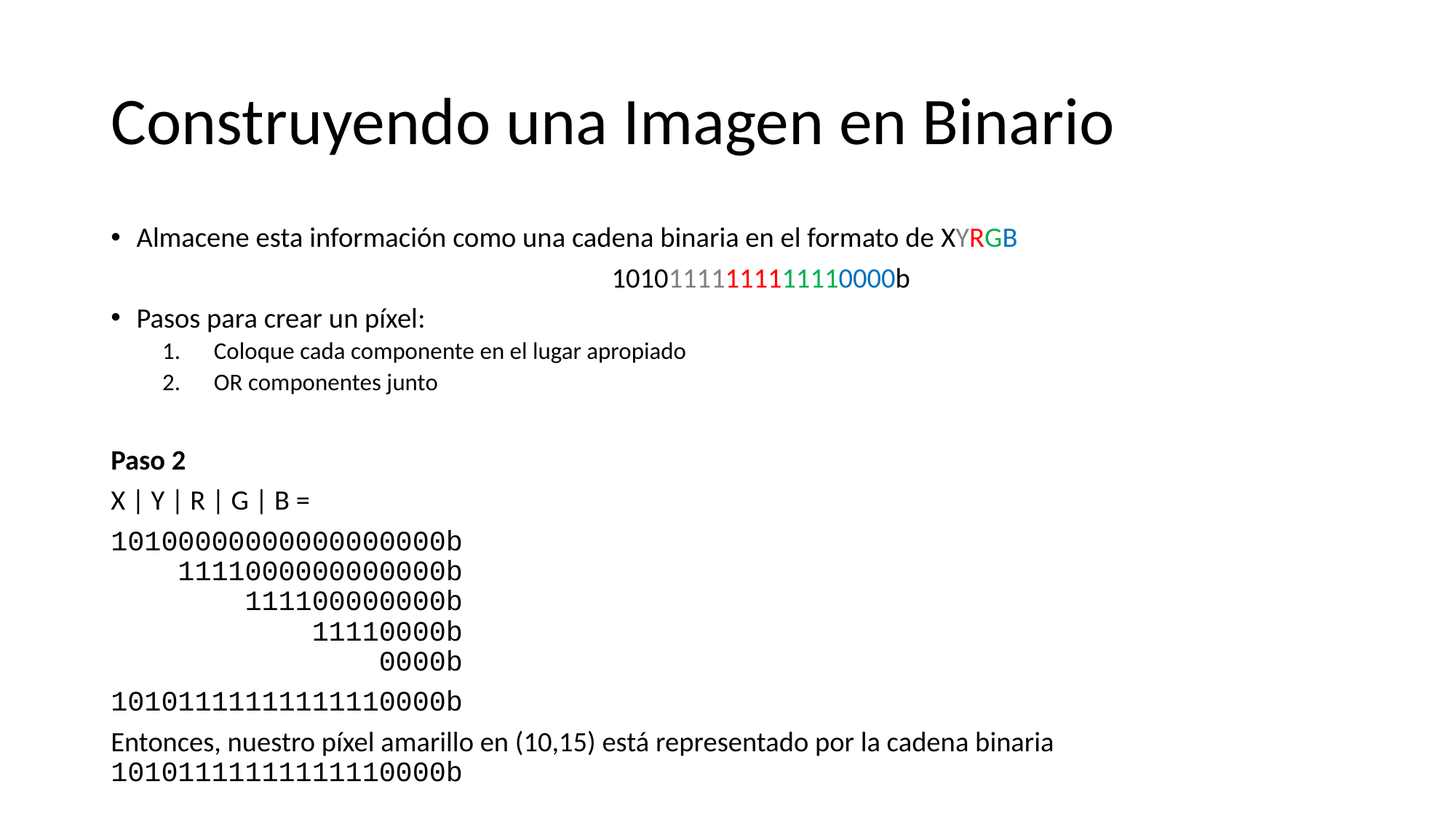

# Construyendo una Imagen en Binario
Almacene esta información como una cadena binaria en el formato de XYRGB
10101111111111110000b
Pasos para crear un píxel:
Coloque cada componente en el lugar apropiado
OR componentes junto

Paso 2
X | Y | R | G | B =
10100000000000000000b
    1111000000000000b
        111100000000b
            11110000b
                0000b
10101111111111110000b
Entonces, nuestro píxel amarillo en (10,15) está representado por la cadena binaria 10101111111111110000b